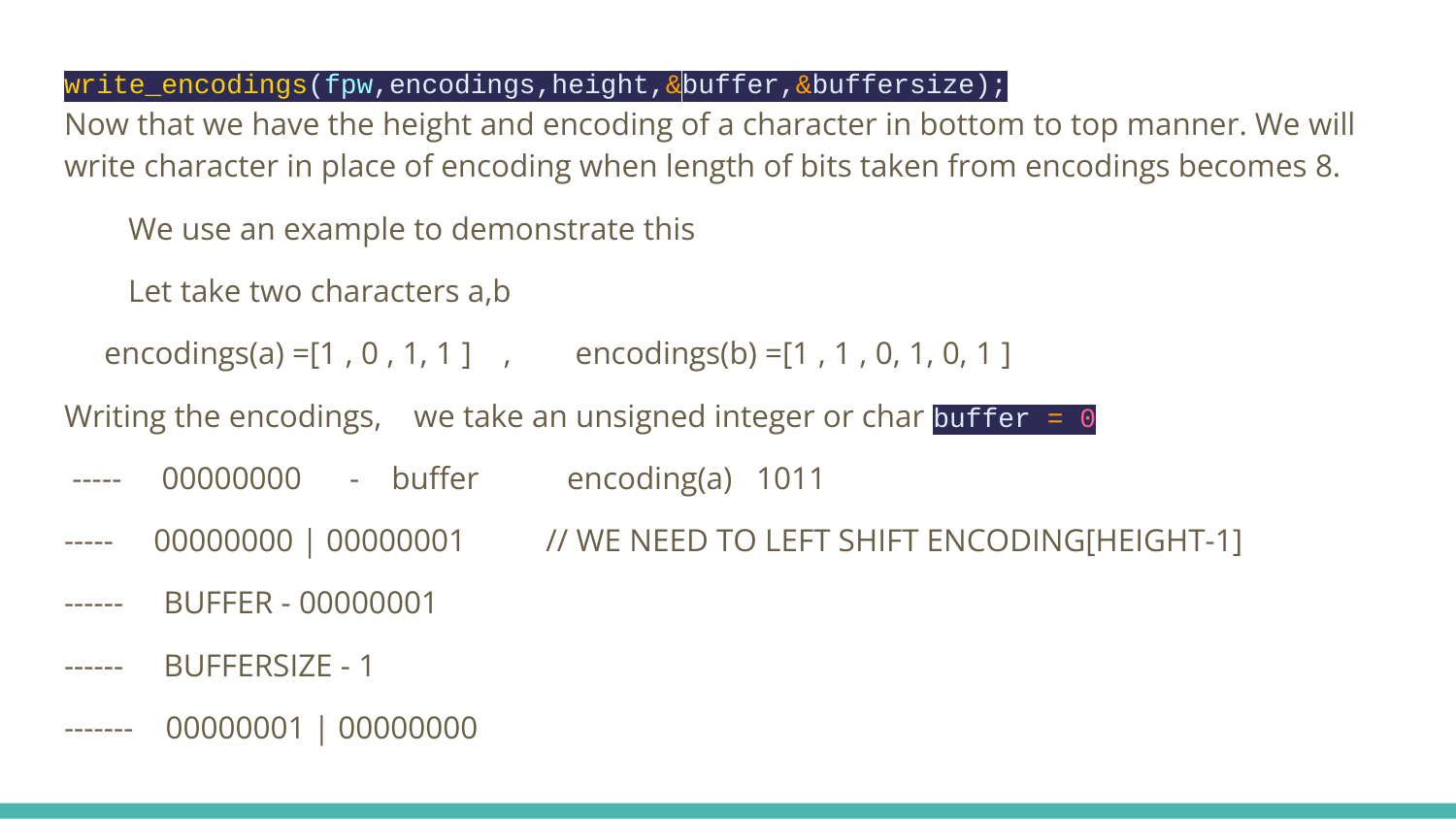

write_encodings(fpw,encodings,height,&buffer,&buffersize);
Now that we have the height and encoding of a character in bottom to top manner. We will write character in place of encoding when length of bits taken from encodings becomes 8.
        We use an example to demonstrate this
        Let take two characters a,b
     encodings(a) =[1 , 0 , 1, 1 ]    ,        encodings(b) =[1 , 1 , 0, 1, 0, 1 ]
Writing the encodings,    we take an unsigned integer or char buffer = 0
 -----     00000000      -    buffer           encoding(a)   1011
-----     00000000 | 00000001          // WE NEED TO LEFT SHIFT ENCODING[HEIGHT-1]
------     BUFFER - 00000001
------     BUFFERSIZE - 1
-------    00000001 | 00000000